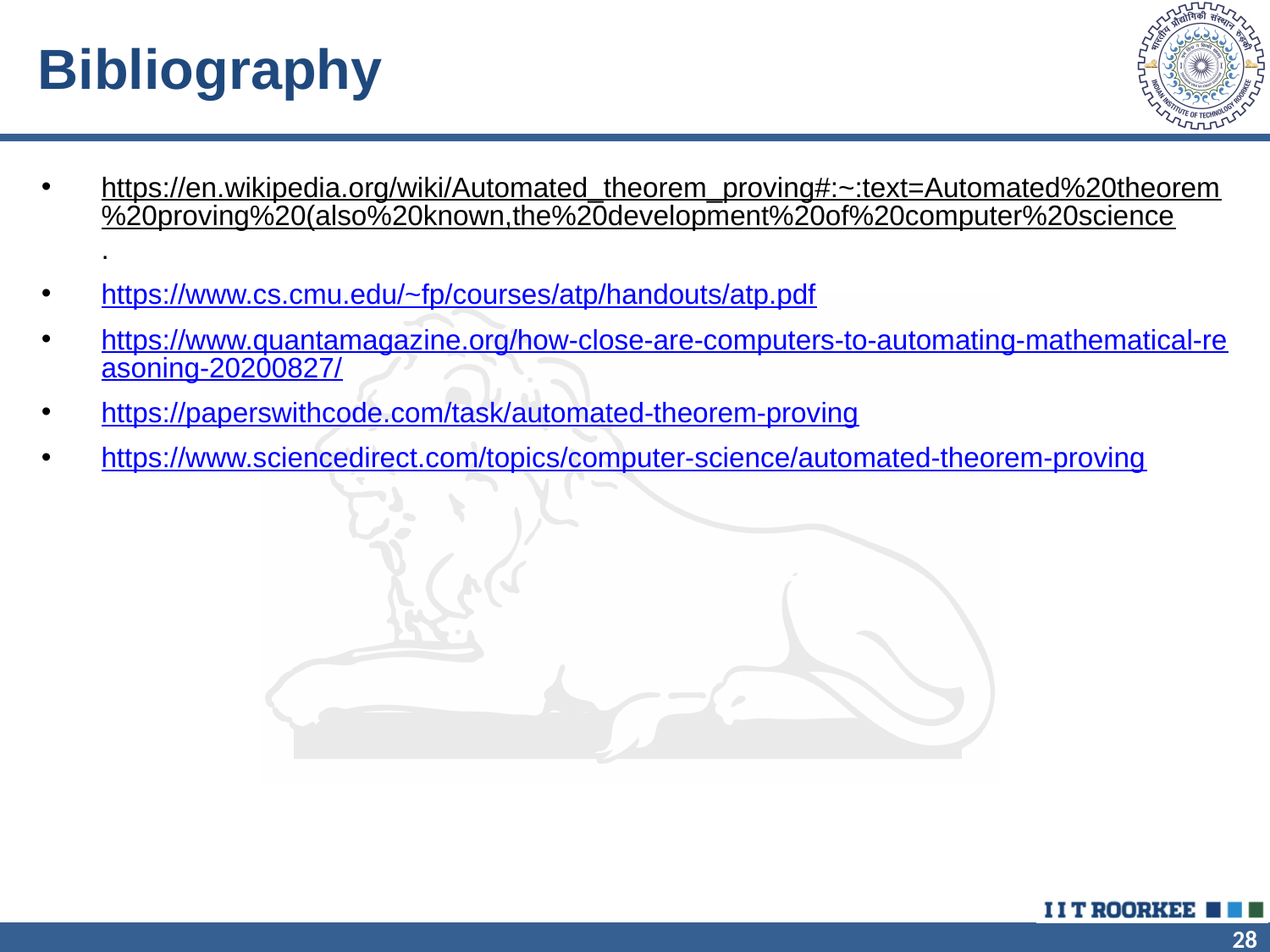

# Bibliography
https://en.wikipedia.org/wiki/Automated_theorem_proving#:~:text=Automated%20theorem%20proving%20(also%20known,the%20development%20of%20computer%20science.
https://www.cs.cmu.edu/~fp/courses/atp/handouts/atp.pdf
https://www.quantamagazine.org/how-close-are-computers-to-automating-mathematical-reasoning-20200827/
https://paperswithcode.com/task/automated-theorem-proving
https://www.sciencedirect.com/topics/computer-science/automated-theorem-proving